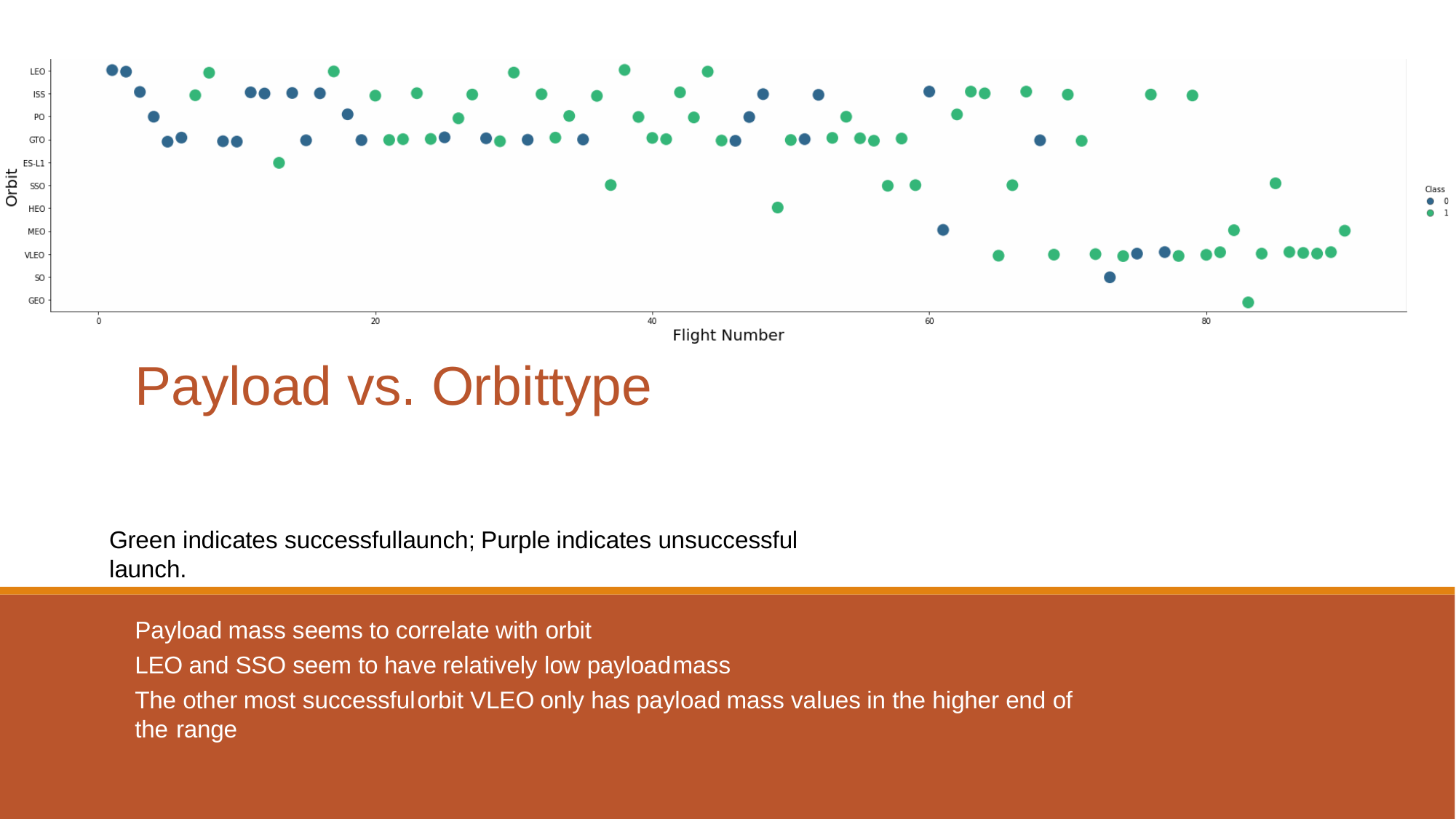

Payload vs. Orbittype
Green indicates successfullaunch; Purple indicates unsuccessful launch.

Payload mass seems to correlate with orbit
LEO and SSO seem to have relatively low payloadmass
The other most successfulorbit VLEO only has payload mass values in the higher end of the range